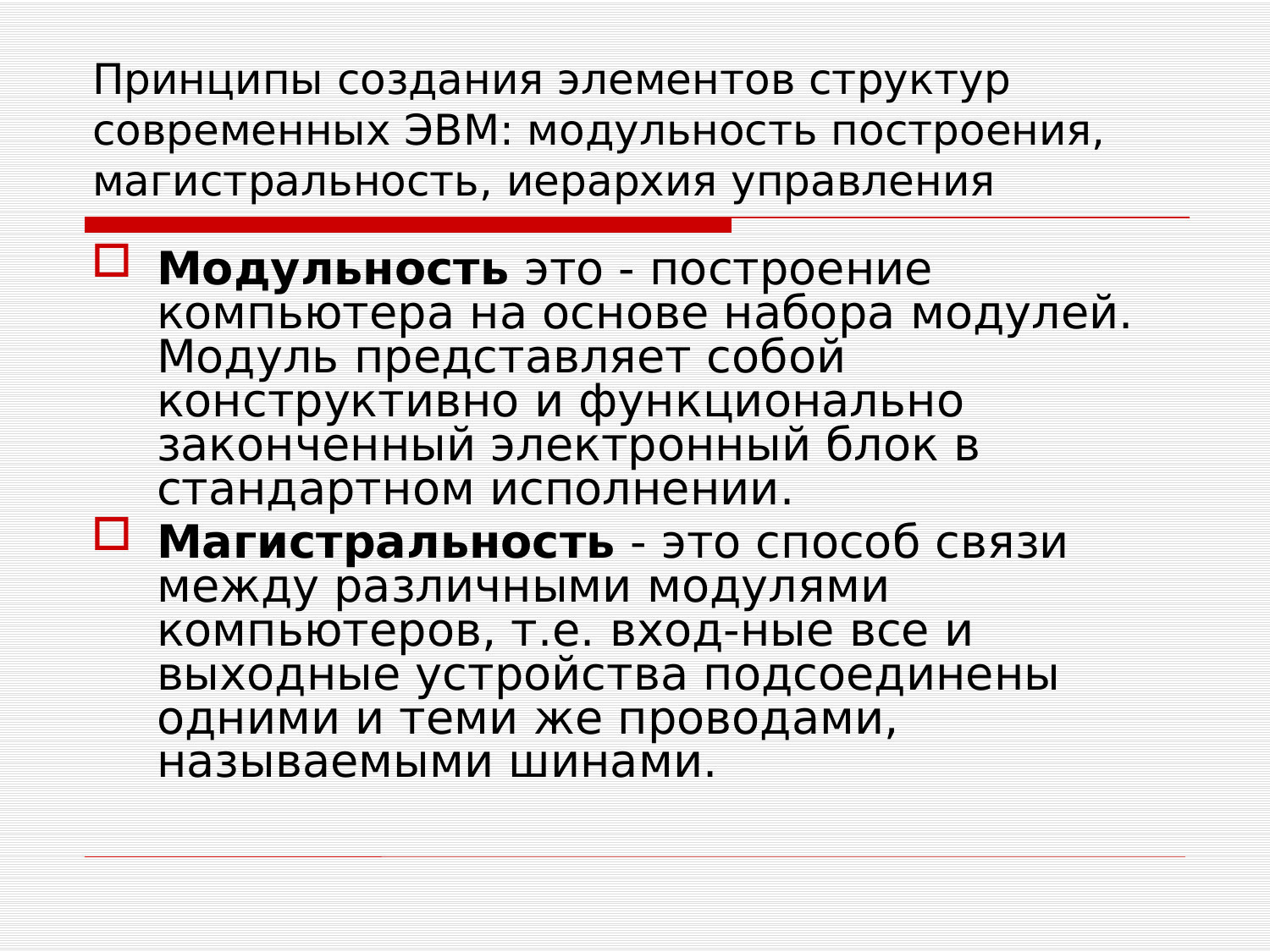

# Принципы создания элементов структур современных ЭВМ: модульность построения, магистральность, иерархия управления
Модульность это - построение компьютера на основе набора модулей. Модуль представляет собой конструктивно и функционально законченный электронный блок в стандартном исполнении.
Магистральность - это способ связи между различными модулями компьютеров, т.е. вход-ные все и выходные устройства подсоединены одними и теми же проводами, называемыми шинами.